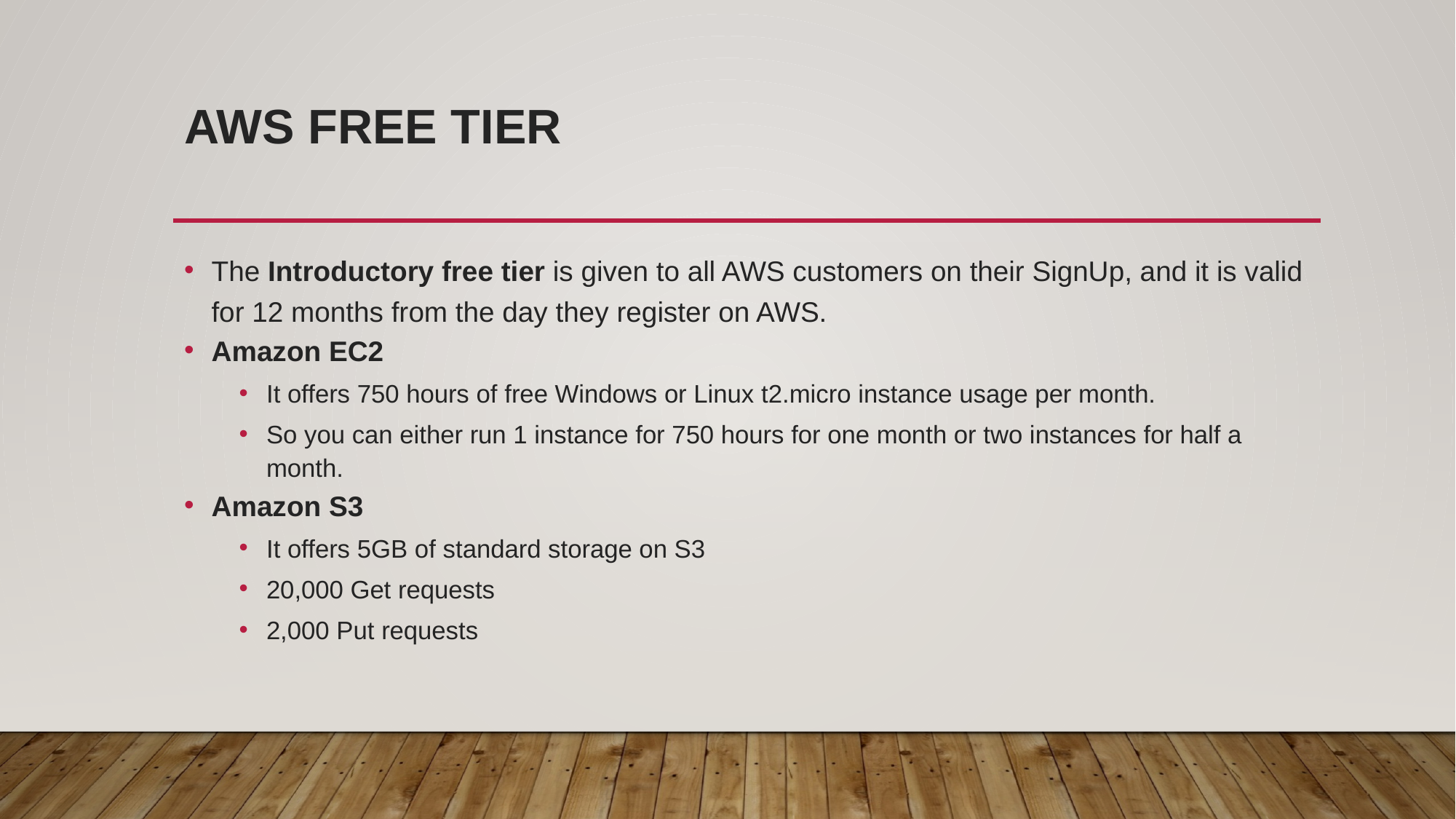

# AWS Free Tier
The Introductory free tier is given to all AWS customers on their SignUp, and it is valid for 12 months from the day they register on AWS.
Amazon EC2
It offers 750 hours of free Windows or Linux t2.micro instance usage per month.
So you can either run 1 instance for 750 hours for one month or two instances for half a month.
Amazon S3
It offers 5GB of standard storage on S3
20,000 Get requests
2,000 Put requests